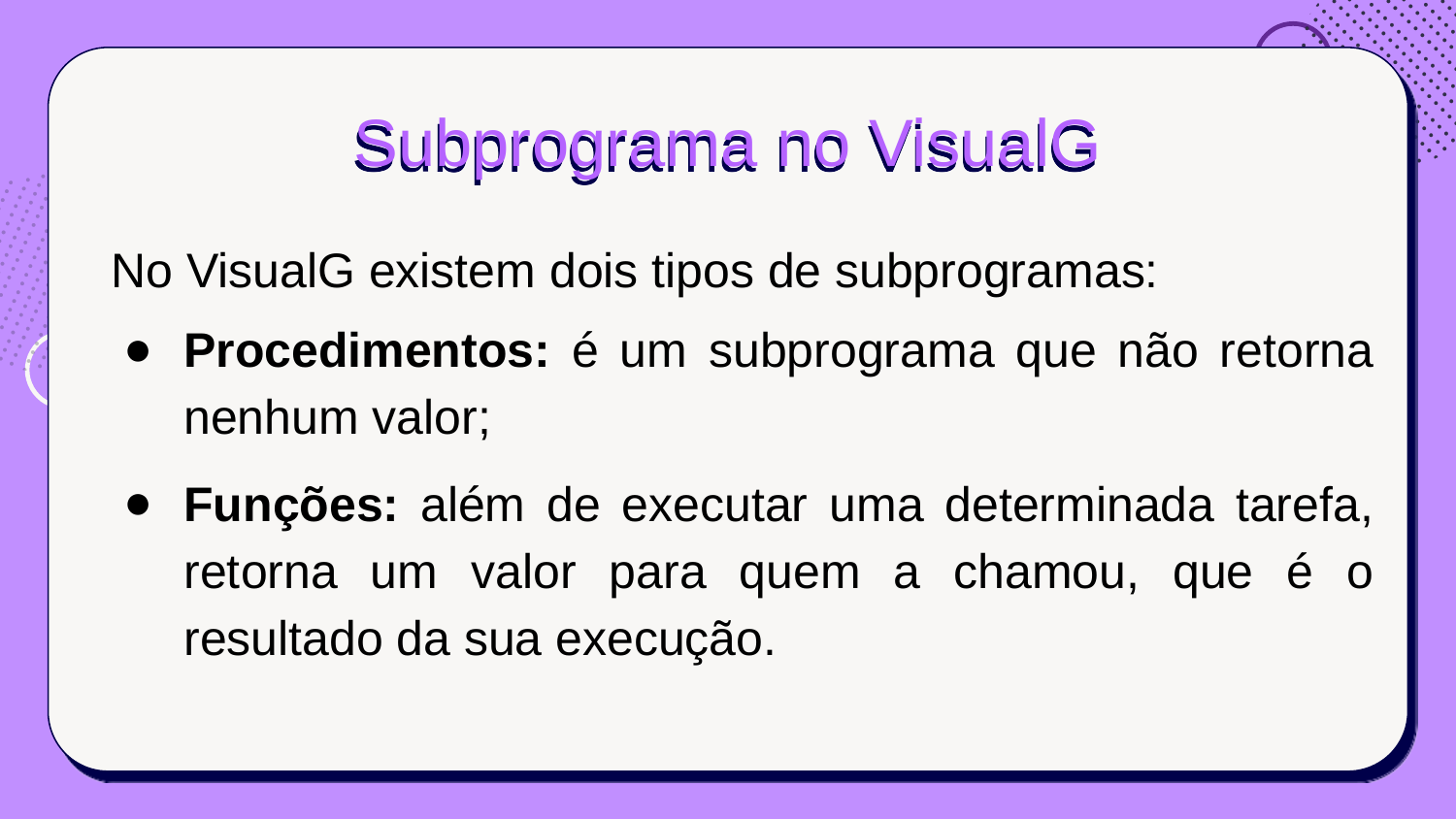

Subprograma no VisualG
No VisualG existem dois tipos de subprogramas:
Procedimentos: é um subprograma que não retorna nenhum valor;
Funções: além de executar uma determinada tarefa, retorna um valor para quem a chamou, que é o resultado da sua execução.